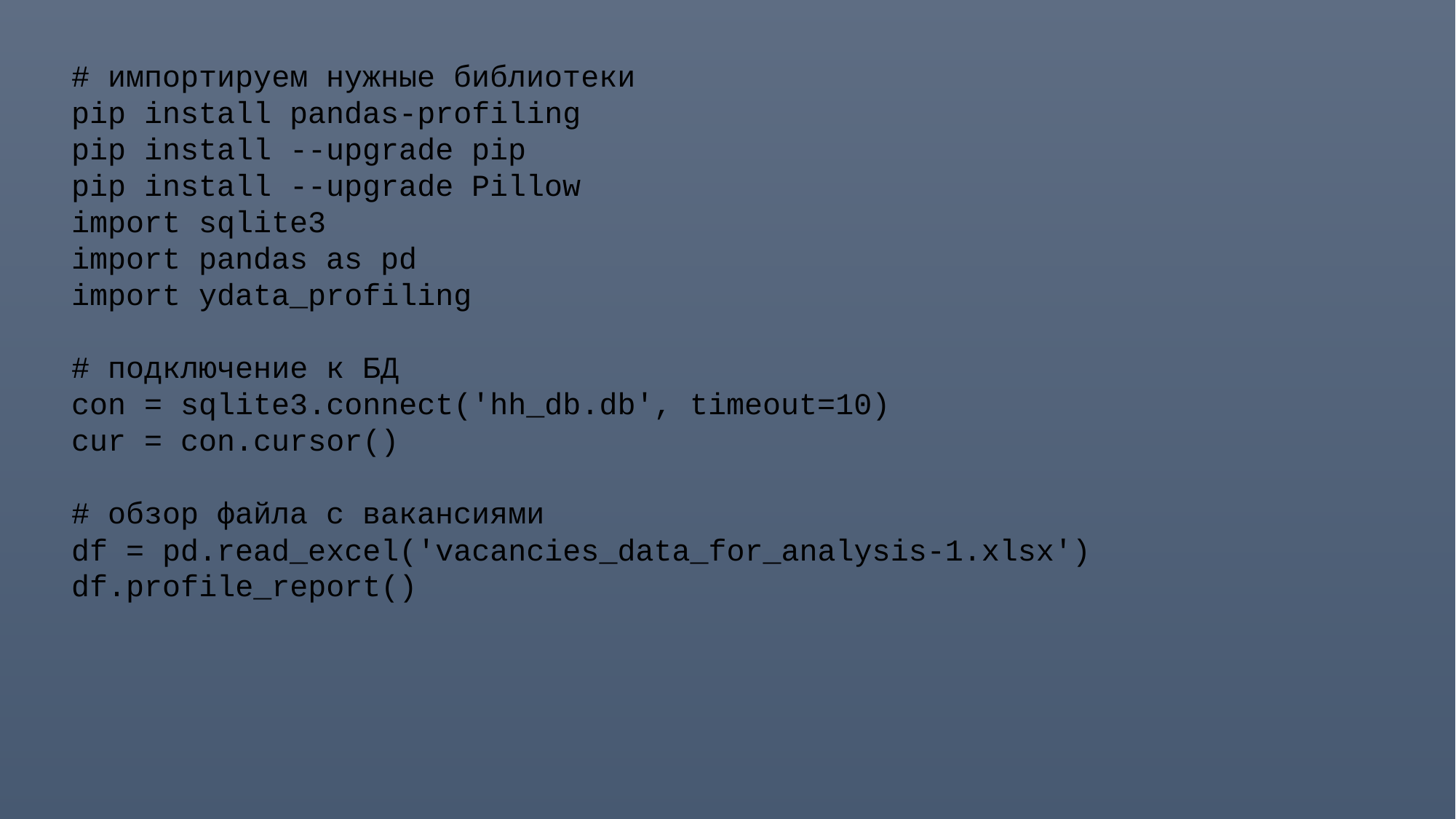

#️ импортируем нужные библиотеки
pip install pandas-profiling
pip install --upgrade pip
pip install --upgrade Pillow
import sqlite3
import pandas as pd
import ydata_profiling

#️ подключение к БД
con = sqlite3.connect('hh_db.db', timeout=10)
cur = con.cursor()

#️ обзор файла с вакансиями
df = pd.read_excel('vacancies_data_for_analysis-1.xlsx')
df.profile_report()